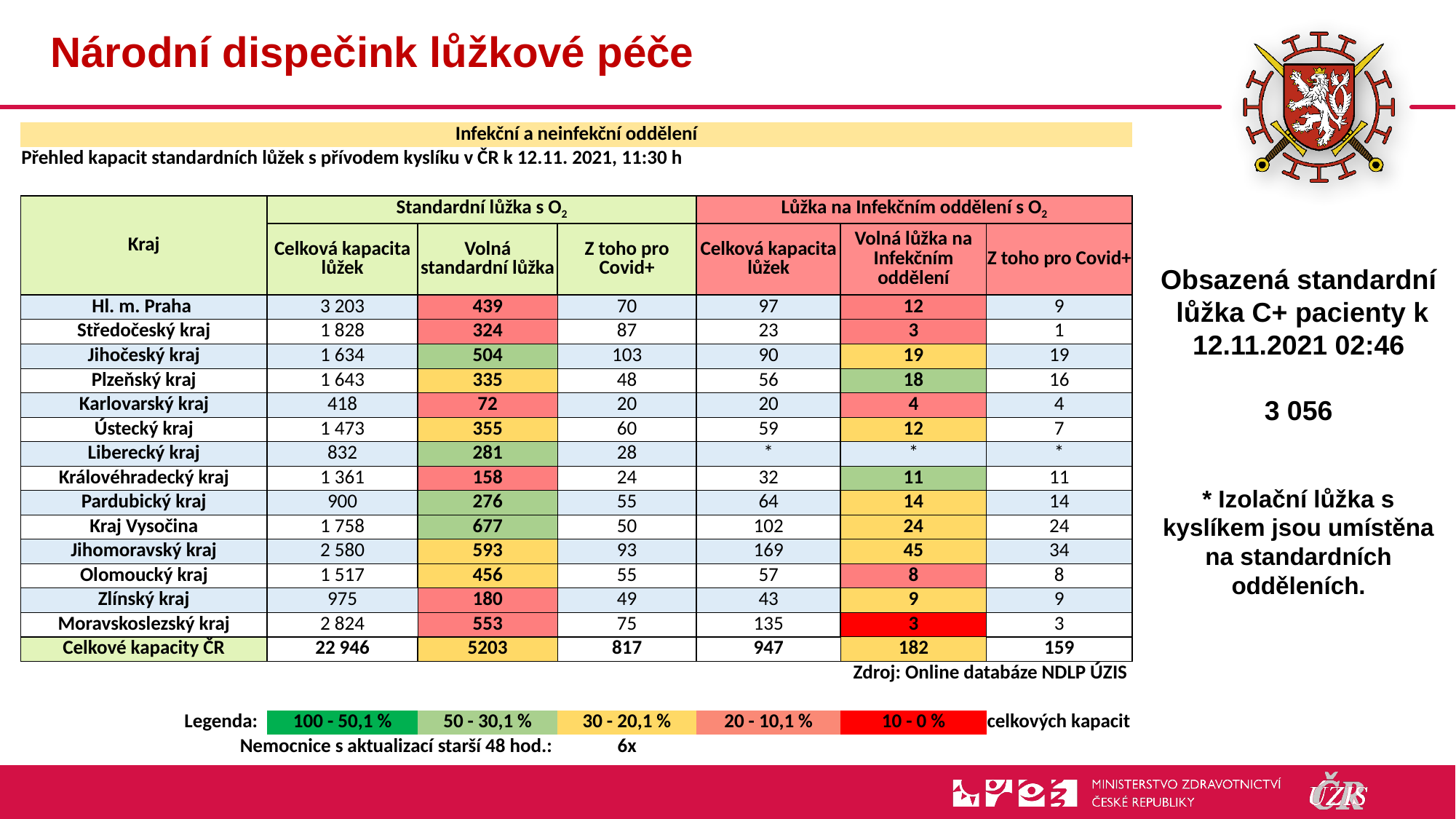

# Národní dispečink lůžkové péče
| Infekční a neinfekční oddělení |  |  |  |  |  |  |
| --- | --- | --- | --- | --- | --- | --- |
| Přehled kapacit standardních lůžek s přívodem kyslíku v ČR k 12.11. 2021, 11:30 h |  |  |  |  |  |  |
|  |  |  |  |  |  |  |
| Kraj | Standardní lůžka s O2 |  |  | Lůžka na Infekčním oddělení s O2 |  |  |
|  | Celková kapacita lůžek | Volná standardní lůžka | Z toho pro Covid+ | Celková kapacita lůžek | Volná lůžka na Infekčním oddělení | Z toho pro Covid+ |
| Hl. m. Praha | 3 203 | 439 | 70 | 97 | 12 | 9 |
| Středočeský kraj | 1 828 | 324 | 87 | 23 | 3 | 1 |
| Jihočeský kraj | 1 634 | 504 | 103 | 90 | 19 | 19 |
| Plzeňský kraj | 1 643 | 335 | 48 | 56 | 18 | 16 |
| Karlovarský kraj | 418 | 72 | 20 | 20 | 4 | 4 |
| Ústecký kraj | 1 473 | 355 | 60 | 59 | 12 | 7 |
| Liberecký kraj | 832 | 281 | 28 | \* | \* | \* |
| Královéhradecký kraj | 1 361 | 158 | 24 | 32 | 11 | 11 |
| Pardubický kraj | 900 | 276 | 55 | 64 | 14 | 14 |
| Kraj Vysočina | 1 758 | 677 | 50 | 102 | 24 | 24 |
| Jihomoravský kraj | 2 580 | 593 | 93 | 169 | 45 | 34 |
| Olomoucký kraj | 1 517 | 456 | 55 | 57 | 8 | 8 |
| Zlínský kraj | 975 | 180 | 49 | 43 | 9 | 9 |
| Moravskoslezský kraj | 2 824 | 553 | 75 | 135 | 3 | 3 |
| Celkové kapacity ČR | 22 946 | 5203 | 817 | 947 | 182 | 159 |
| Zdroj: Online databáze NDLP ÚZIS |  |  |  |  |  |  |
|  |  |  |  |  |  |  |
| Legenda: | 100 - 50,1 % | 50 - 30,1 % | 30 - 20,1 % | 20 - 10,1 % | 10 - 0 % | celkových kapacit |
| Nemocnice s aktualizací starší 48 hod.: |  |  | 6x |  |  |  |
Obsazená standardní
 lůžka C+ pacienty k 12.11.2021 02:46

3 056

* Izolační lůžka s kyslíkem jsou umístěna na standardních odděleních.